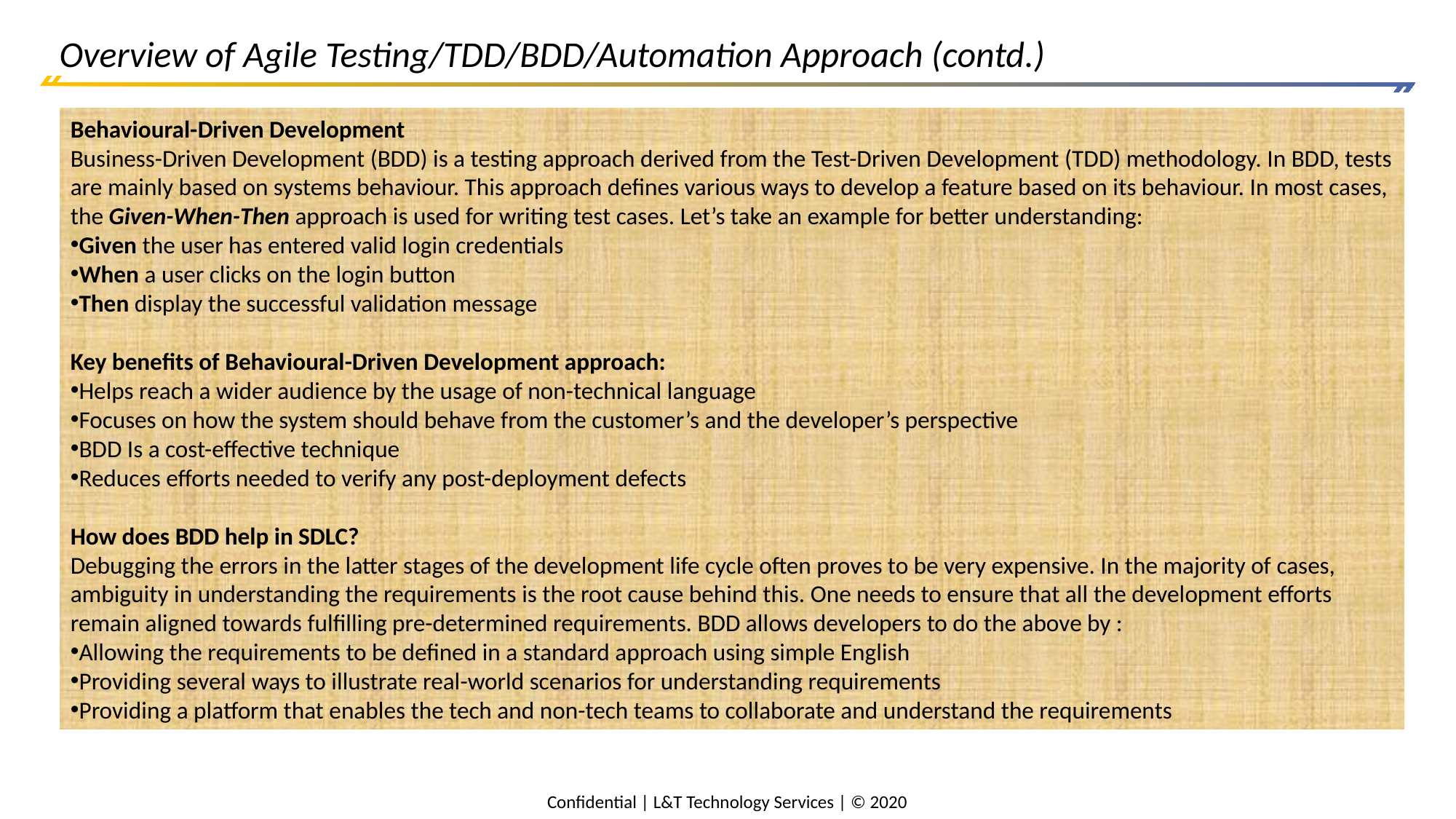

# Overview of Agile Testing/TDD/BDD/Automation Approach (contd.)
Behavioural-Driven Development
Business-Driven Development (BDD) is a testing approach derived from the Test-Driven Development (TDD) methodology. In BDD, tests are mainly based on systems behaviour. This approach defines various ways to develop a feature based on its behaviour. In most cases, the Given-When-Then approach is used for writing test cases. Let’s take an example for better understanding:
Given the user has entered valid login credentials
When a user clicks on the login button
Then display the successful validation message

Key benefits of Behavioural-Driven Development approach:
Helps reach a wider audience by the usage of non-technical language
Focuses on how the system should behave from the customer’s and the developer’s perspective
BDD Is a cost-effective technique
Reduces efforts needed to verify any post-deployment defects

How does BDD help in SDLC?
Debugging the errors in the latter stages of the development life cycle often proves to be very expensive. In the majority of cases, ambiguity in understanding the requirements is the root cause behind this. One needs to ensure that all the development efforts remain aligned towards fulfilling pre-determined requirements. BDD allows developers to do the above by :
Allowing the requirements to be defined in a standard approach using simple English
Providing several ways to illustrate real-world scenarios for understanding requirements
Providing a platform that enables the tech and non-tech teams to collaborate and understand the requirements